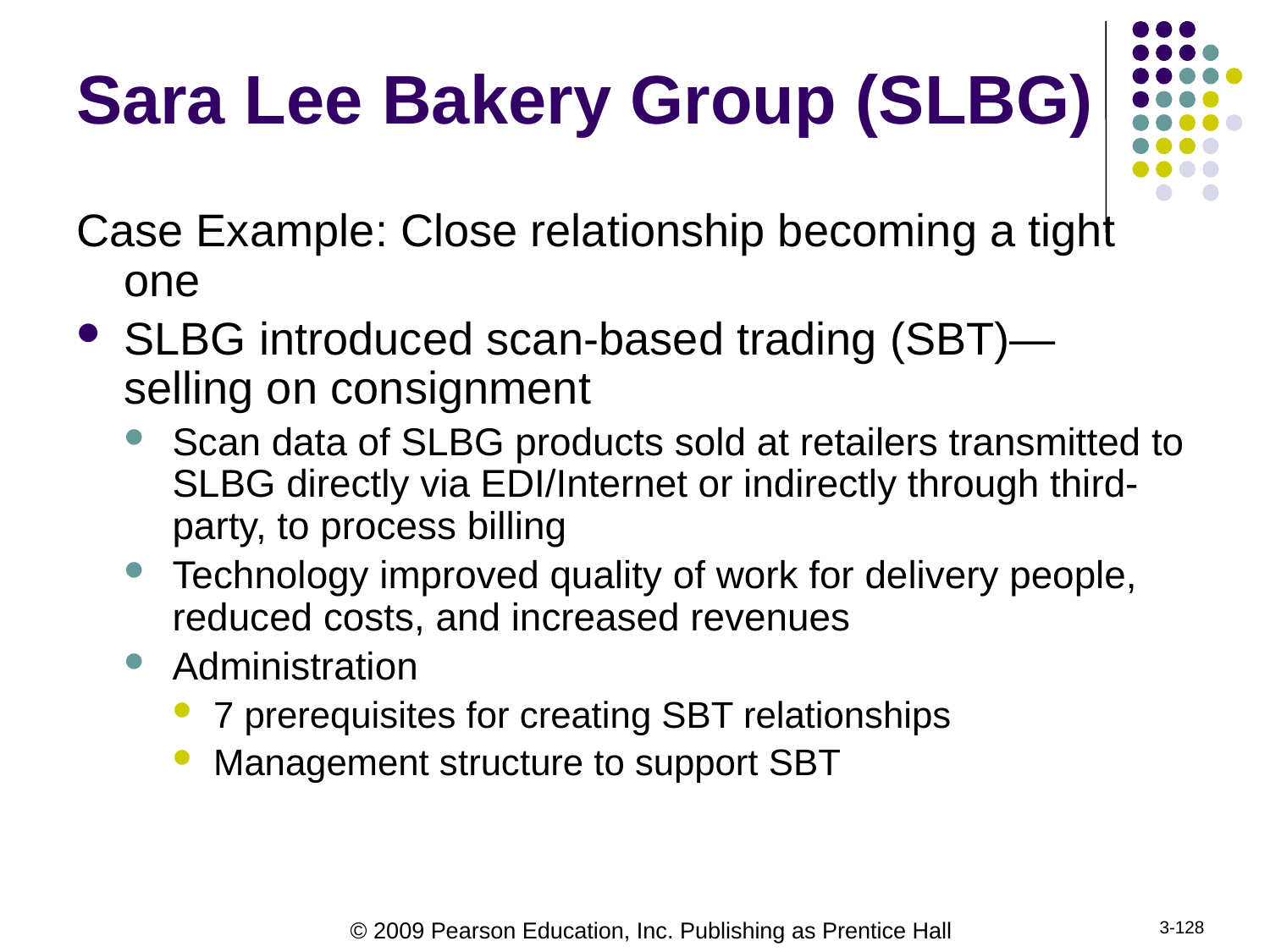

# Sara Lee Bakery Group (SLBG)
Case Example: Close relationship becoming a tight one
SLBG introduced scan-based trading (SBT)— selling on consignment
Scan data of SLBG products sold at retailers transmitted to SLBG directly via EDI/Internet or indirectly through third-party, to process billing
Technology improved quality of work for delivery people, reduced costs, and increased revenues
Administration
7 prerequisites for creating SBT relationships
Management structure to support SBT
3-128